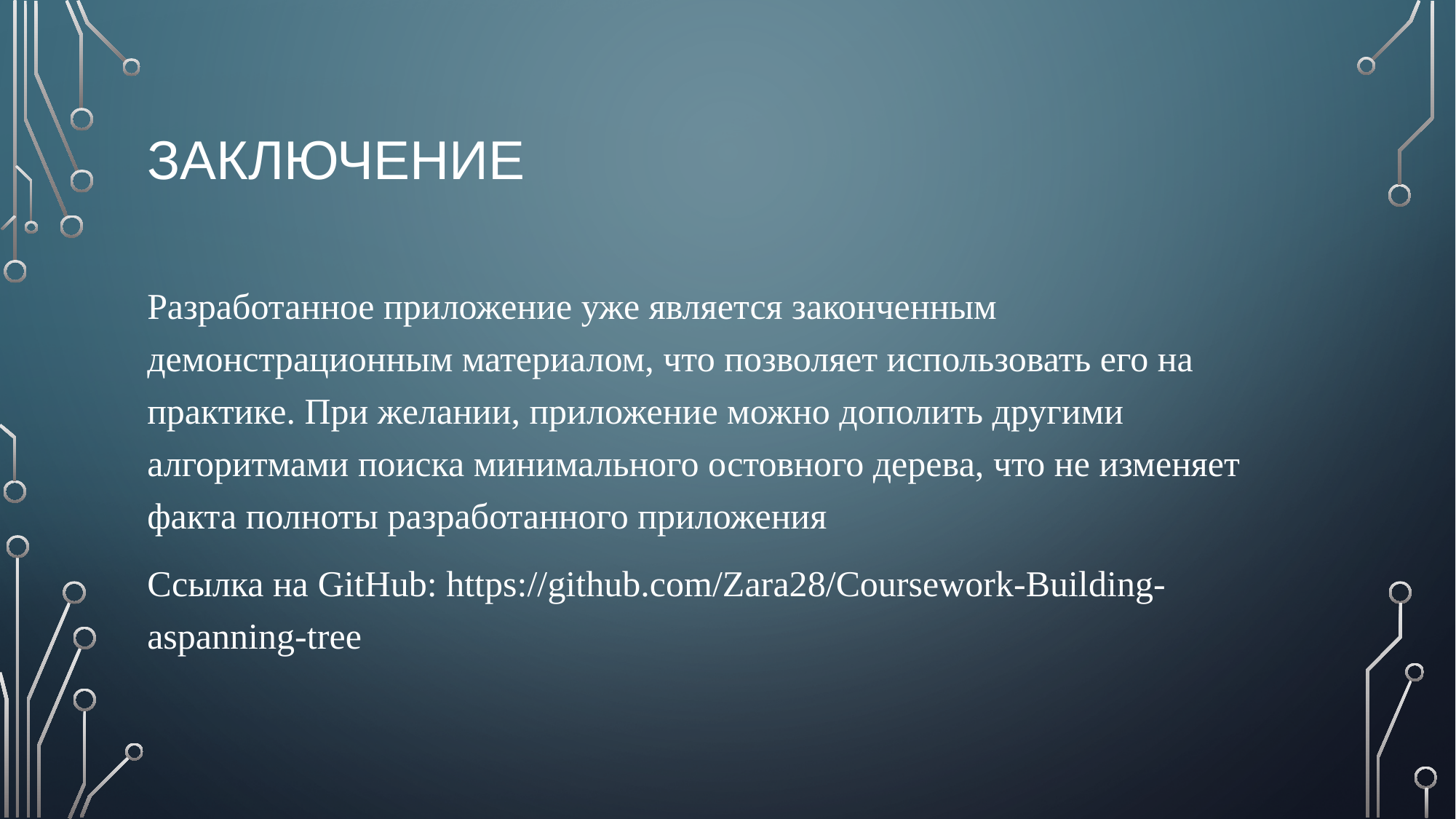

# Заключение
Разработанное приложение уже является законченным демонстрационным материалом, что позволяет использовать его на практике. При желании, приложение можно дополить другими алгоритмами поиска минимального остовного дерева, что не изменяет факта полноты разработанного приложения
Ссылка на GitHub: https://github.com/Zara28/Coursework-Building-aspanning-tree